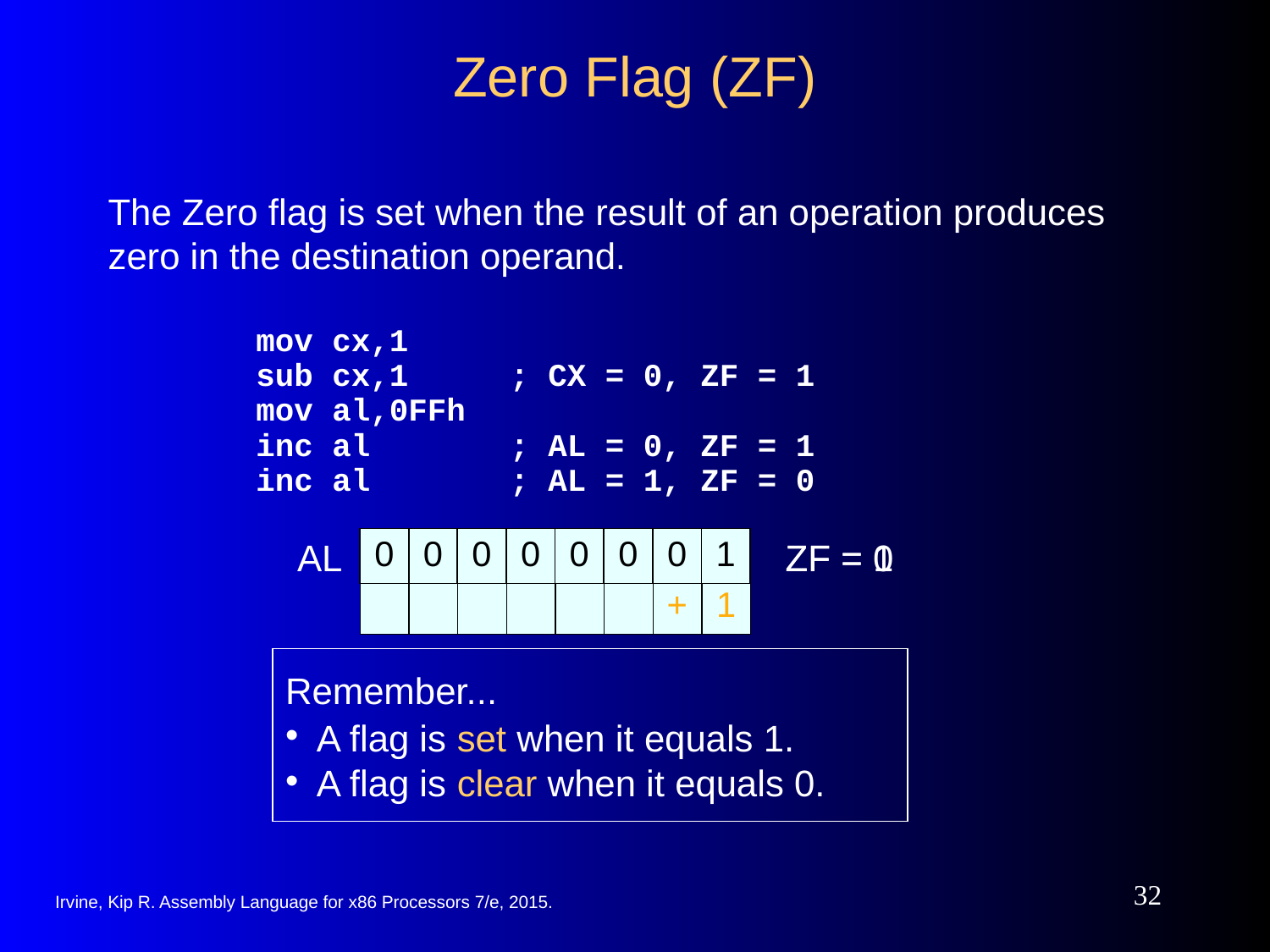

# Zero Flag (ZF)
The Zero flag is set when the result of an operation produces zero in the destination operand.
mov cx,1
sub cx,1 	; CX = 0, ZF = 1
mov al,0FFh
inc al 	; AL = 0, ZF = 1
inc al 	; AL = 1, ZF = 0
AL
| 1 | 1 | 1 | 1 | 1 | 1 | 1 | 1 |
| --- | --- | --- | --- | --- | --- | --- | --- |
| 0 | 0 | 0 | 0 | 0 | 0 | 0 | 0 |
| --- | --- | --- | --- | --- | --- | --- | --- |
ZF = 1
ZF = 0
| 0 | 0 | 0 | 0 | 0 | 0 | 0 | 1 |
| --- | --- | --- | --- | --- | --- | --- | --- |
|  |  |  |  |  |  | + | 1 |
| --- | --- | --- | --- | --- | --- | --- | --- |
Remember...
A flag is set when it equals 1.
A flag is clear when it equals 0.
32
Irvine, Kip R. Assembly Language for x86 Processors 7/e, 2015.